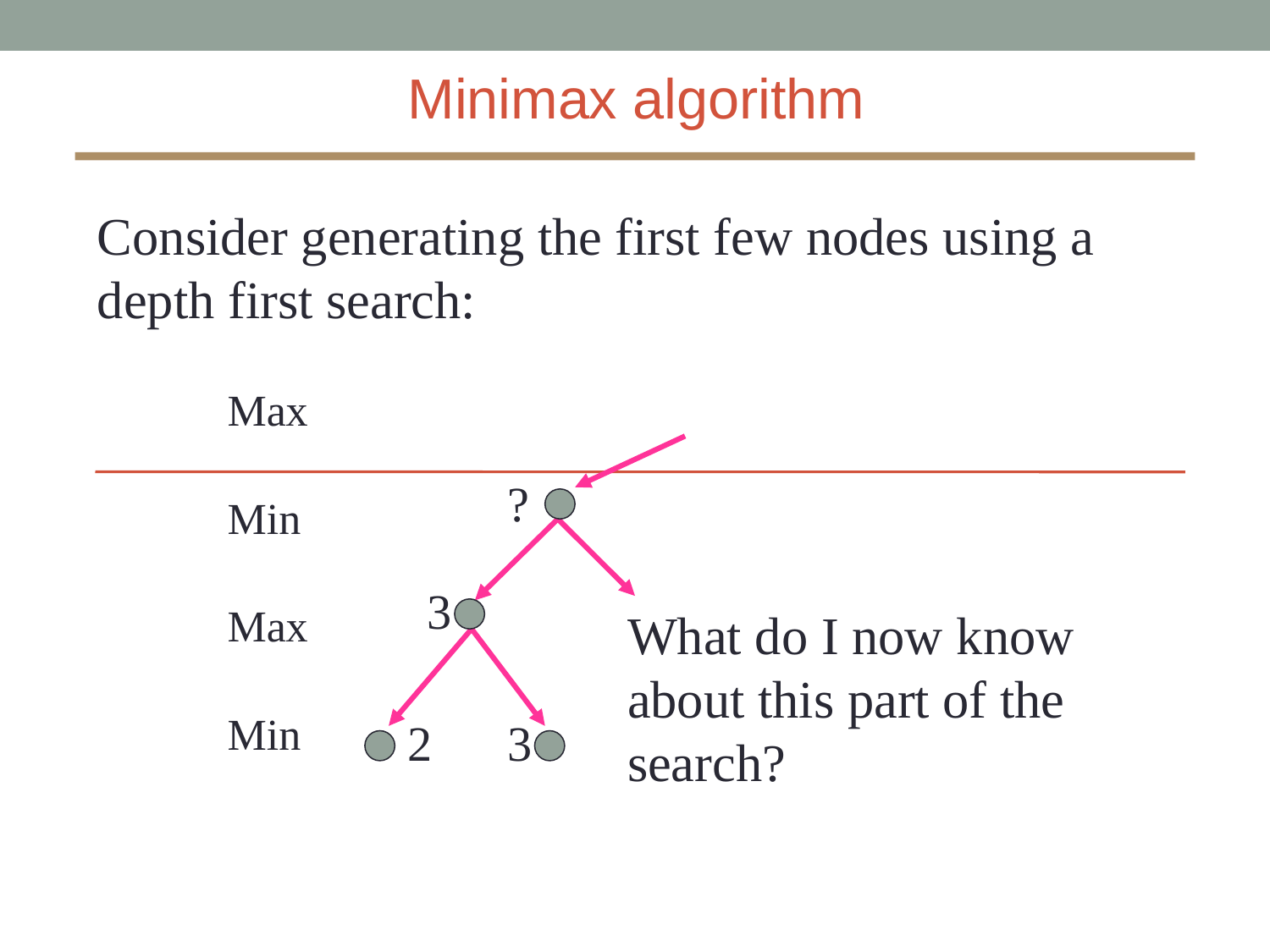

Minimax algorithm

Consider generating the first few nodes using a depth first search:
Max

?
Min

3
Max
What do I now know about this part of the search?

Min
2
3